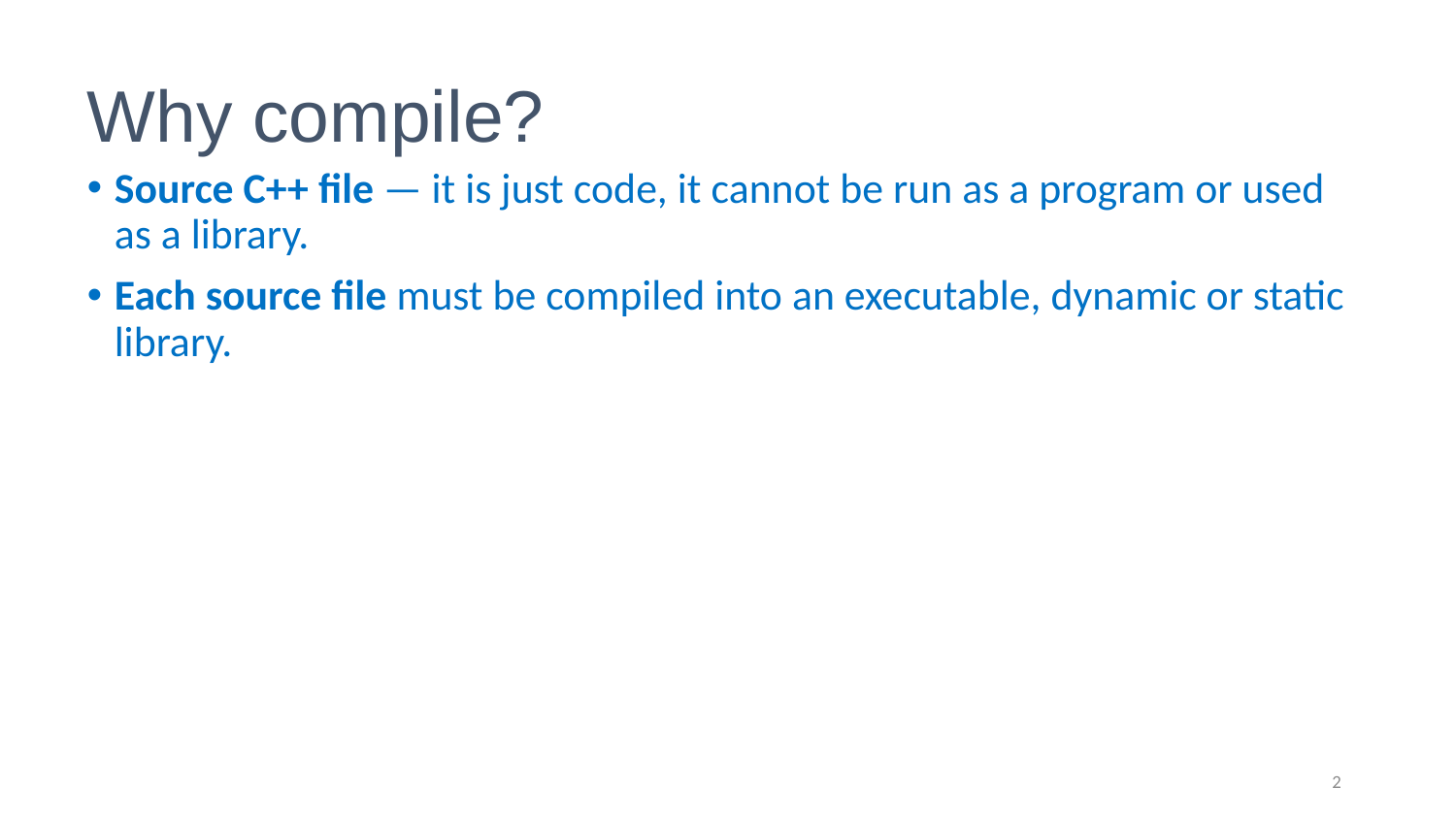

# Why compile?
Source C++ file — it is just code, it cannot be run as a program or used as a library.
Each source file must be compiled into an executable, dynamic or static library.
2